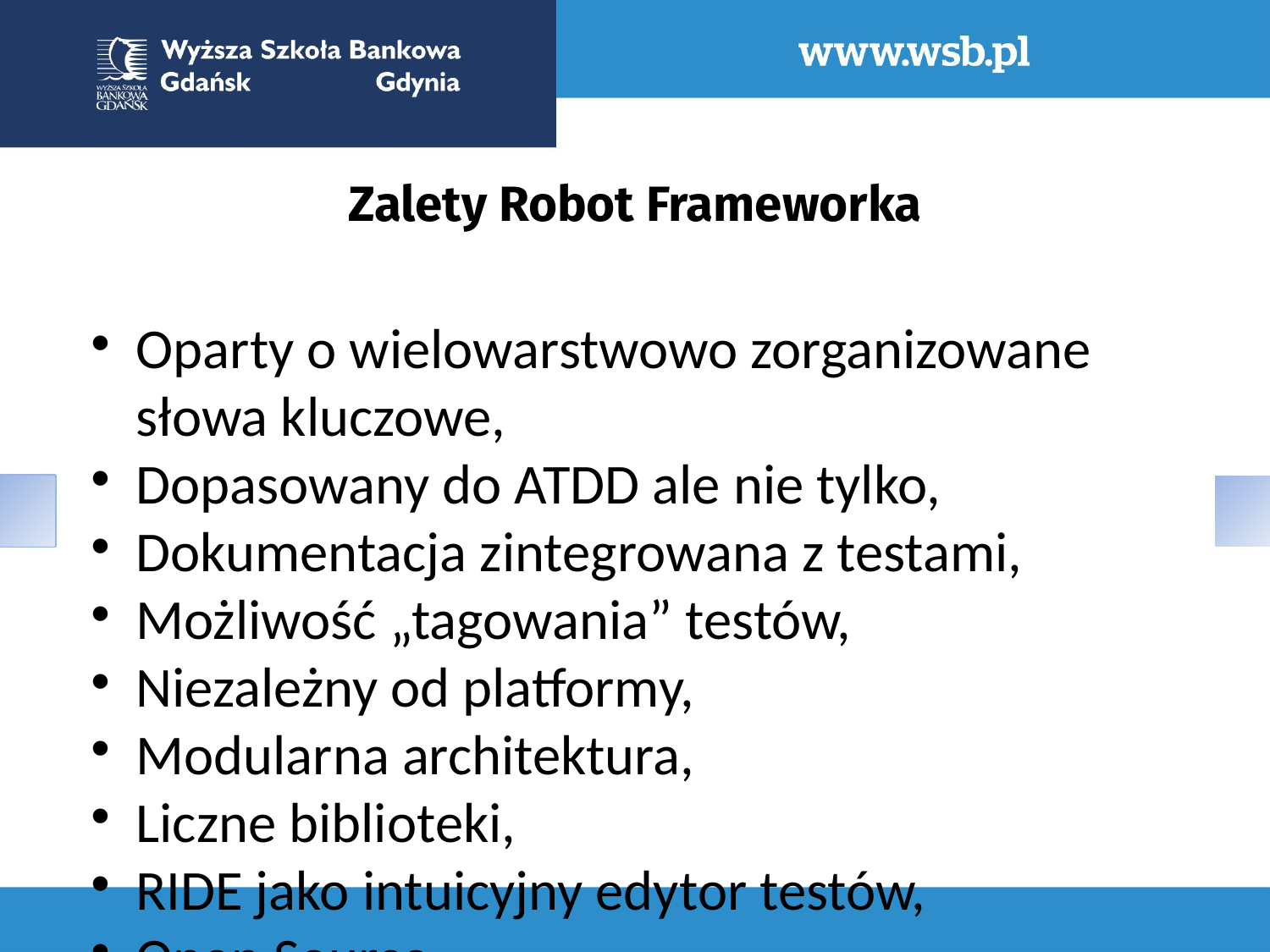

Zalety Robot Frameworka
Oparty o wielowarstwowo zorganizowane słowa kluczowe,
Dopasowany do ATDD ale nie tylko,
Dokumentacja zintegrowana z testami,
Możliwość „tagowania” testów,
Niezależny od platformy,
Modularna architektura,
Liczne biblioteki,
RIDE jako intuicyjny edytor testów,
Open Source.